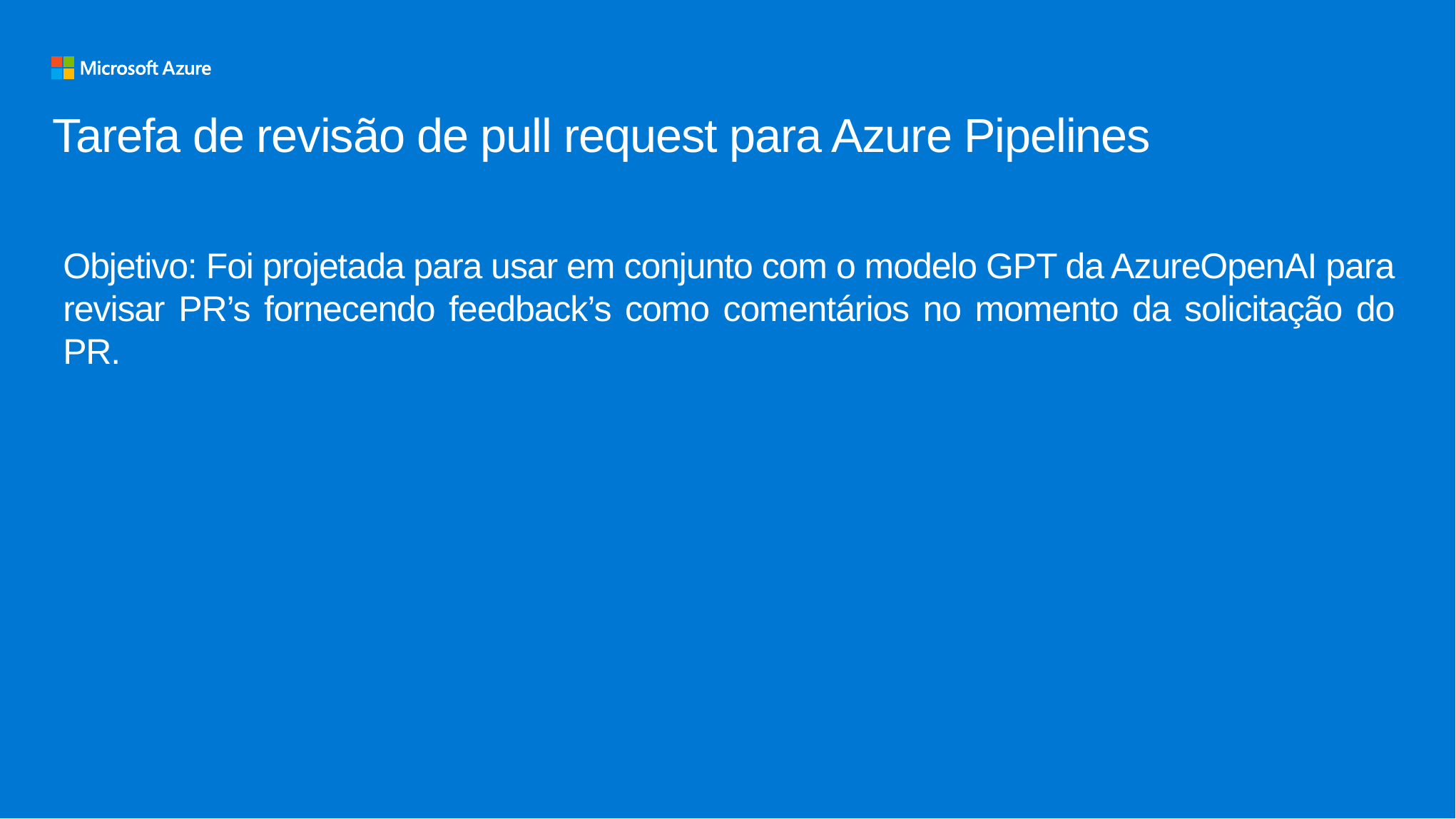

Tarefa de revisão de pull request para Azure Pipelines

Objetivo: Foi projetada para usar em conjunto com o modelo GPT da AzureOpenAI para revisar PR’s fornecendo feedback’s como comentários no momento da solicitação do PR.